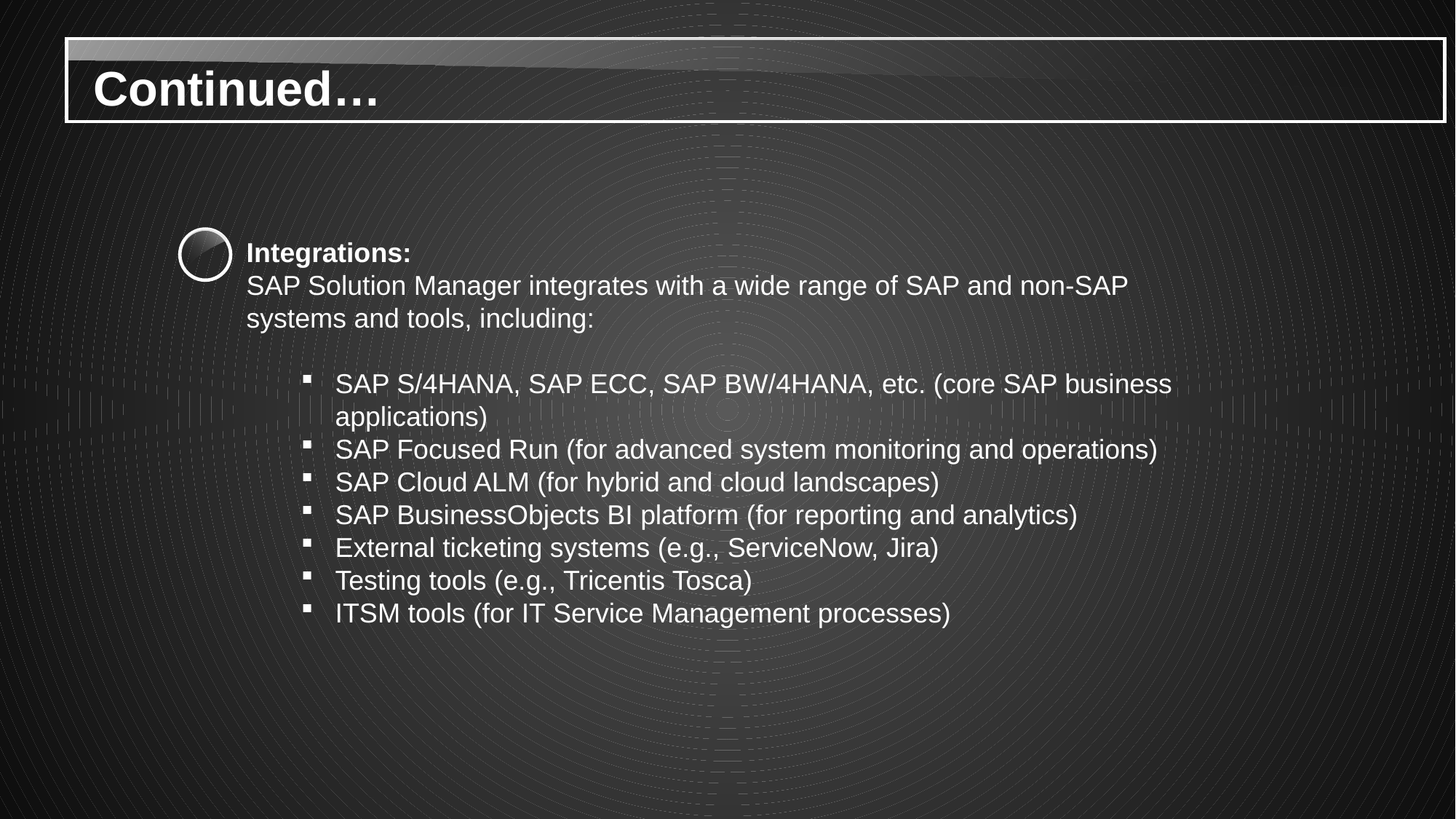

Continued…

Integrations:
SAP Solution Manager integrates with a wide range of SAP and non-SAP systems and tools, including:

SAP S/4HANA, SAP ECC, SAP BW/4HANA, etc. (core SAP business applications)
SAP Focused Run (for advanced system monitoring and operations)
SAP Cloud ALM (for hybrid and cloud landscapes)
SAP BusinessObjects BI platform (for reporting and analytics)
External ticketing systems (e.g., ServiceNow, Jira)
Testing tools (e.g., Tricentis Tosca)
ITSM tools (for IT Service Management processes)